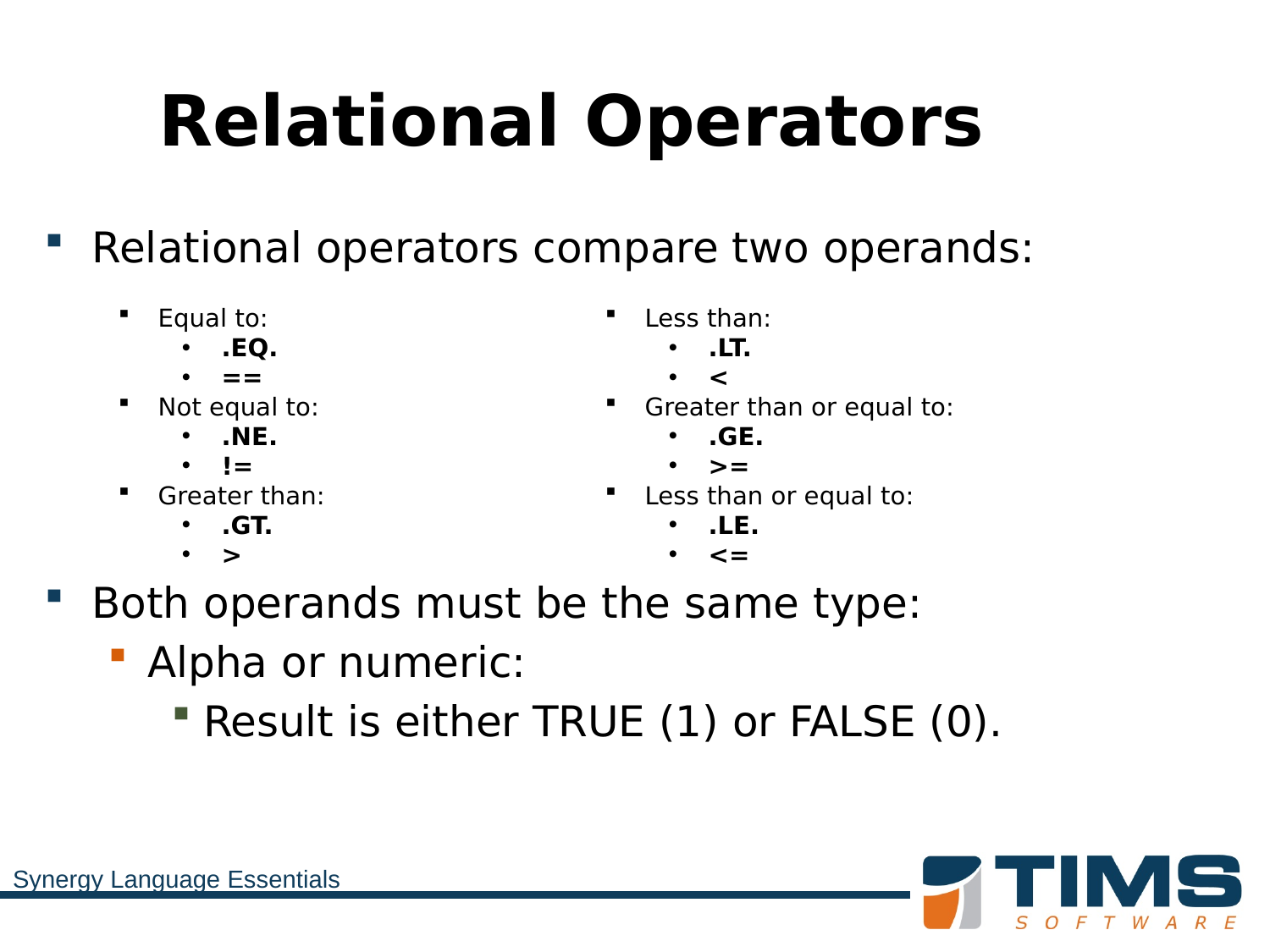

Relational Operators
Relational operators compare two operands:

Both operands must be the same type:
Alpha or numeric:
Result is either TRUE (1) or FALSE (0).
Equal to:
.EQ.
==
Not equal to:
.NE.
!=
Greater than:
.GT.
>
Less than:
.LT.
<
Greater than or equal to:
.GE.
>=
Less than or equal to:
.LE.
<=
Synergy Language Essentials